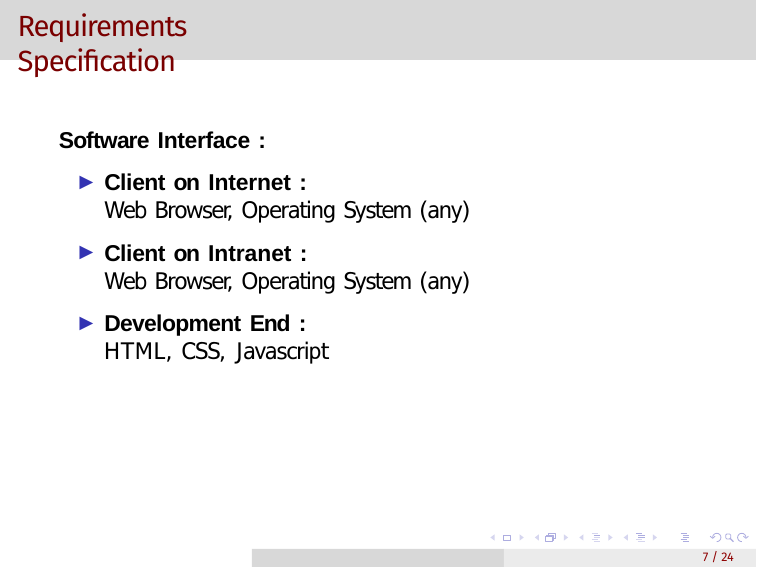

# Requirements Specification
Software Interface :
Client on Internet :
Web Browser, Operating System (any)
Client on Intranet :
Web Browser, Operating System (any)
Development End :
HTML, CSS, Javascript

7 / 24